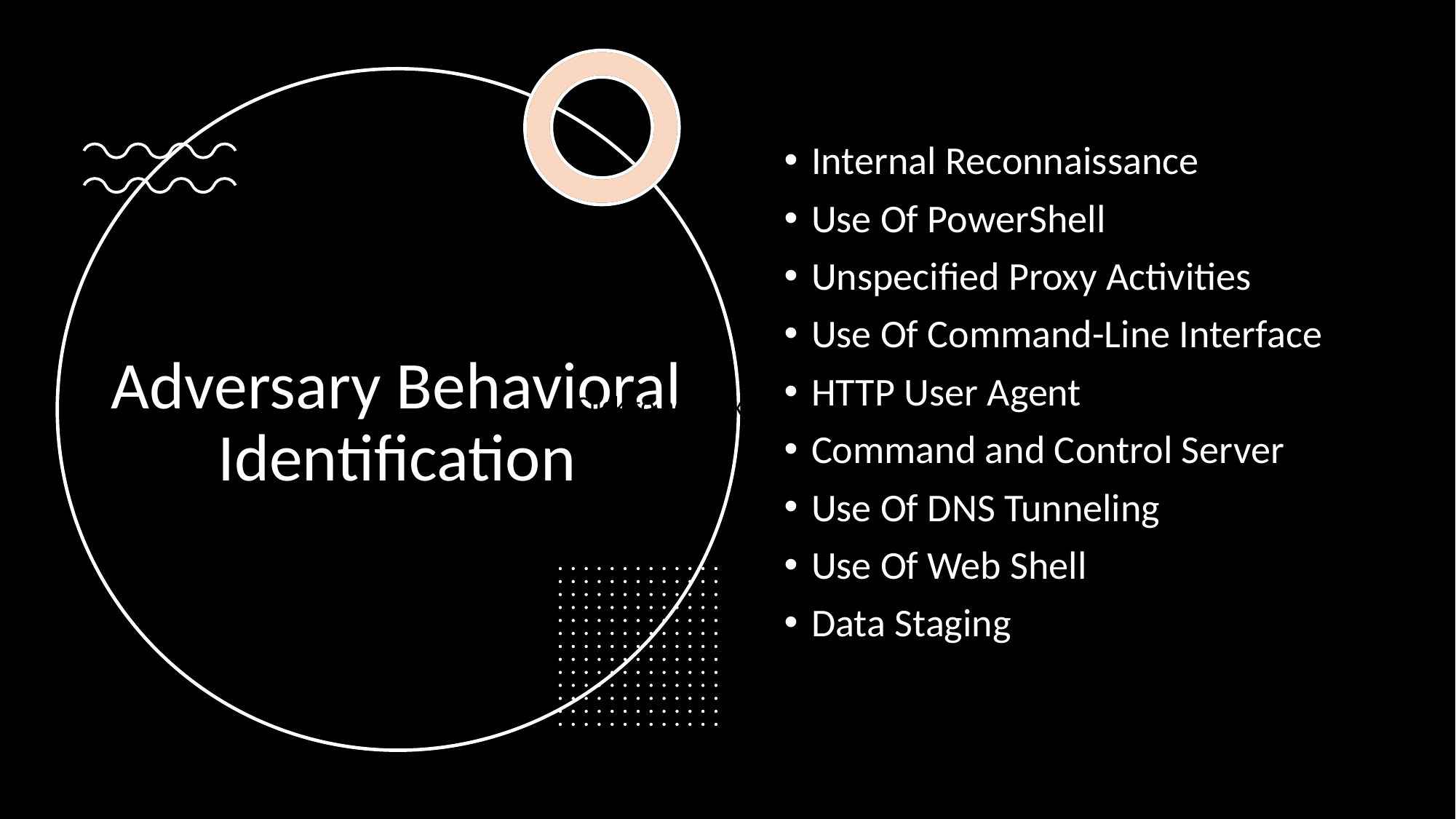

Internal Reconnaissance
Use Of PowerShell
Unspecified Proxy Activities
Use Of Command-Line Interface
HTTP User Agent
Command and Control Server
Use Of DNS Tunneling
Use Of Web Shell
Data Staging

# Adversary Behavioral Identification
Click to add text